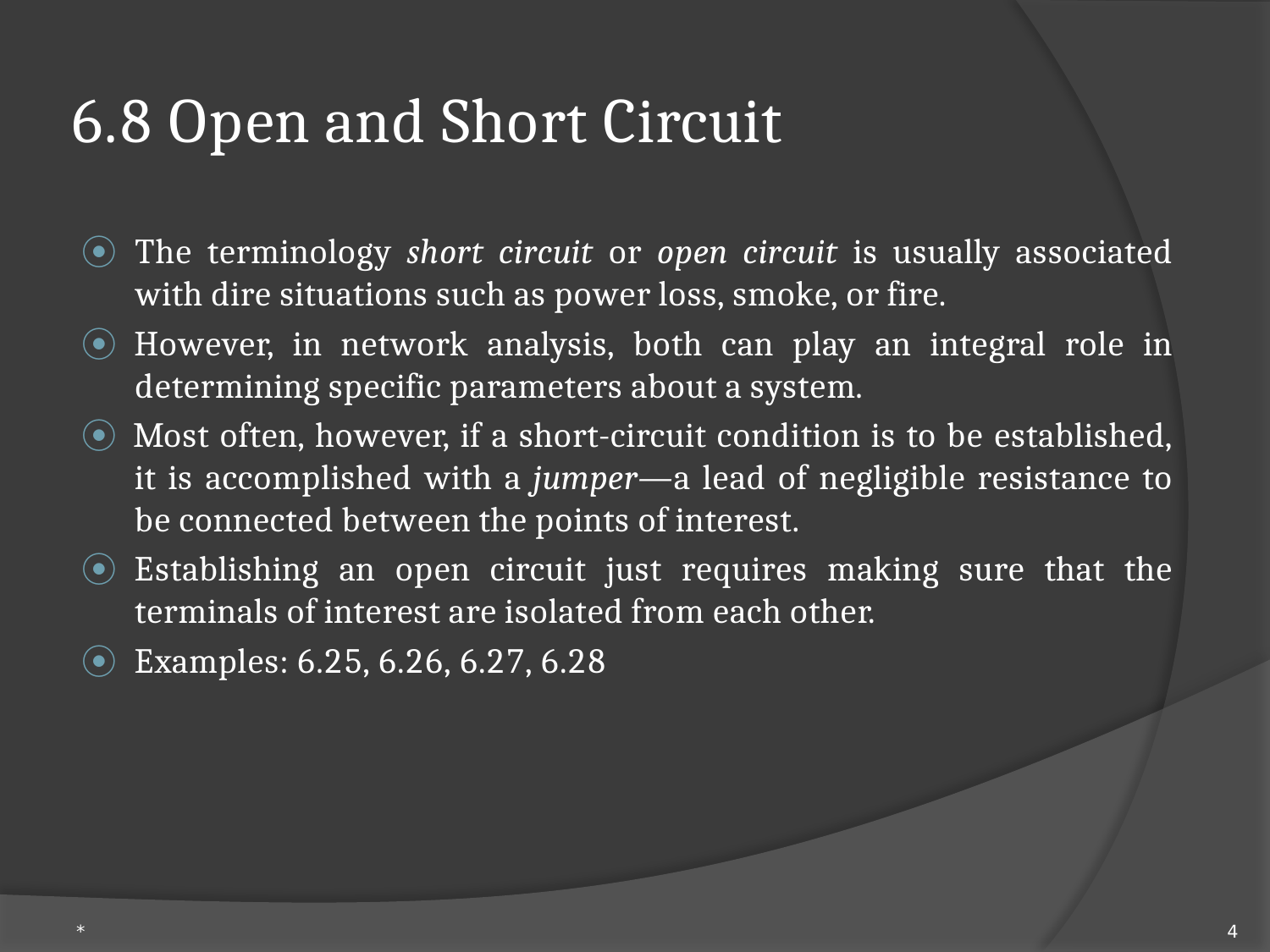

# 6.8 Open and Short Circuit
The terminology short circuit or open circuit is usually associated with dire situations such as power loss, smoke, or fire.
However, in network analysis, both can play an integral role in determining specific parameters about a system.
Most often, however, if a short-circuit condition is to be established, it is accomplished with a jumper—a lead of negligible resistance to be connected between the points of interest.
Establishing an open circuit just requires making sure that the terminals of interest are isolated from each other.
Examples: 6.25, 6.26, 6.27, 6.28

*
4